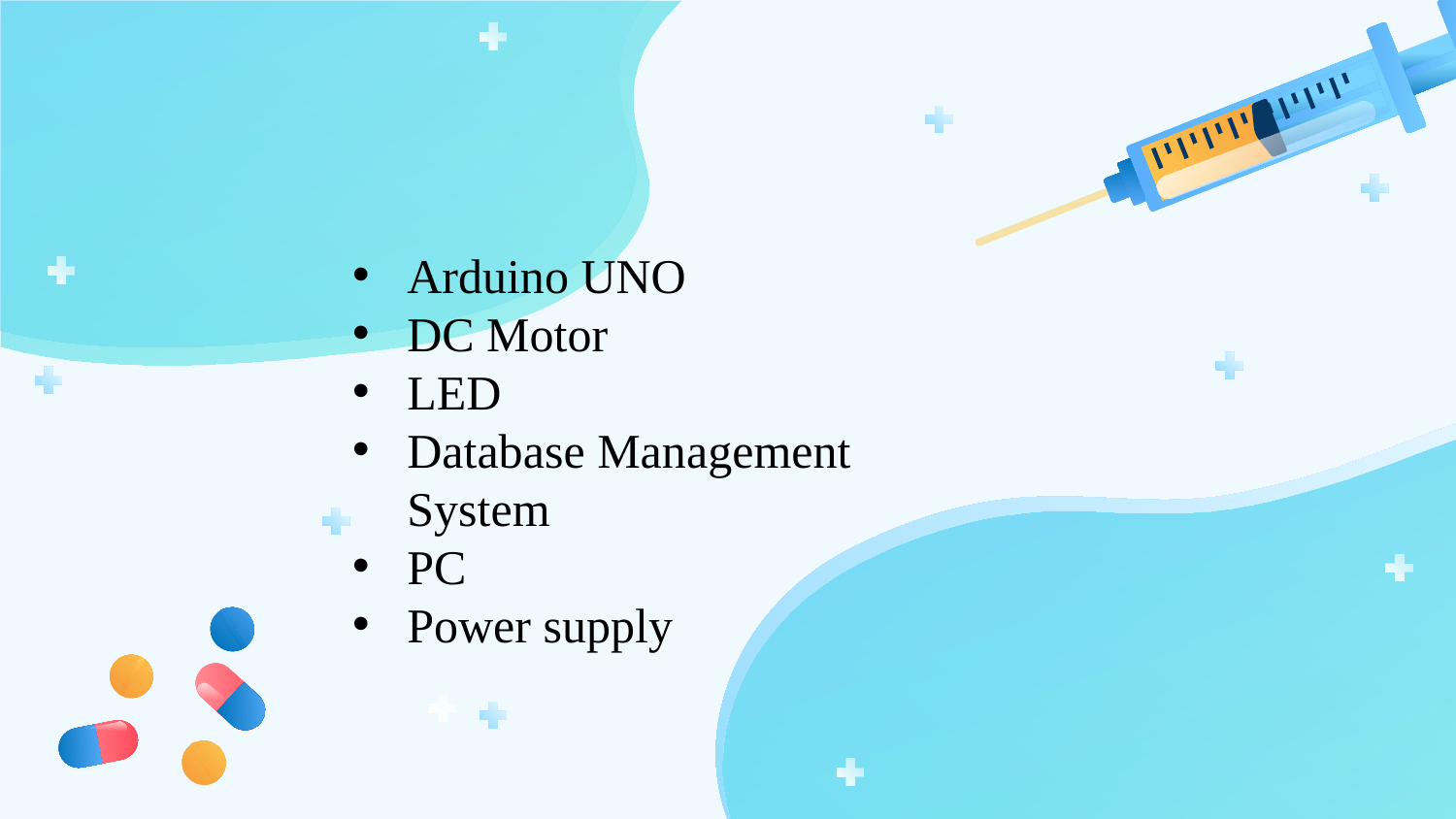

Arduino UNO
DC Motor
LED
Database Management System
PC
Power supply